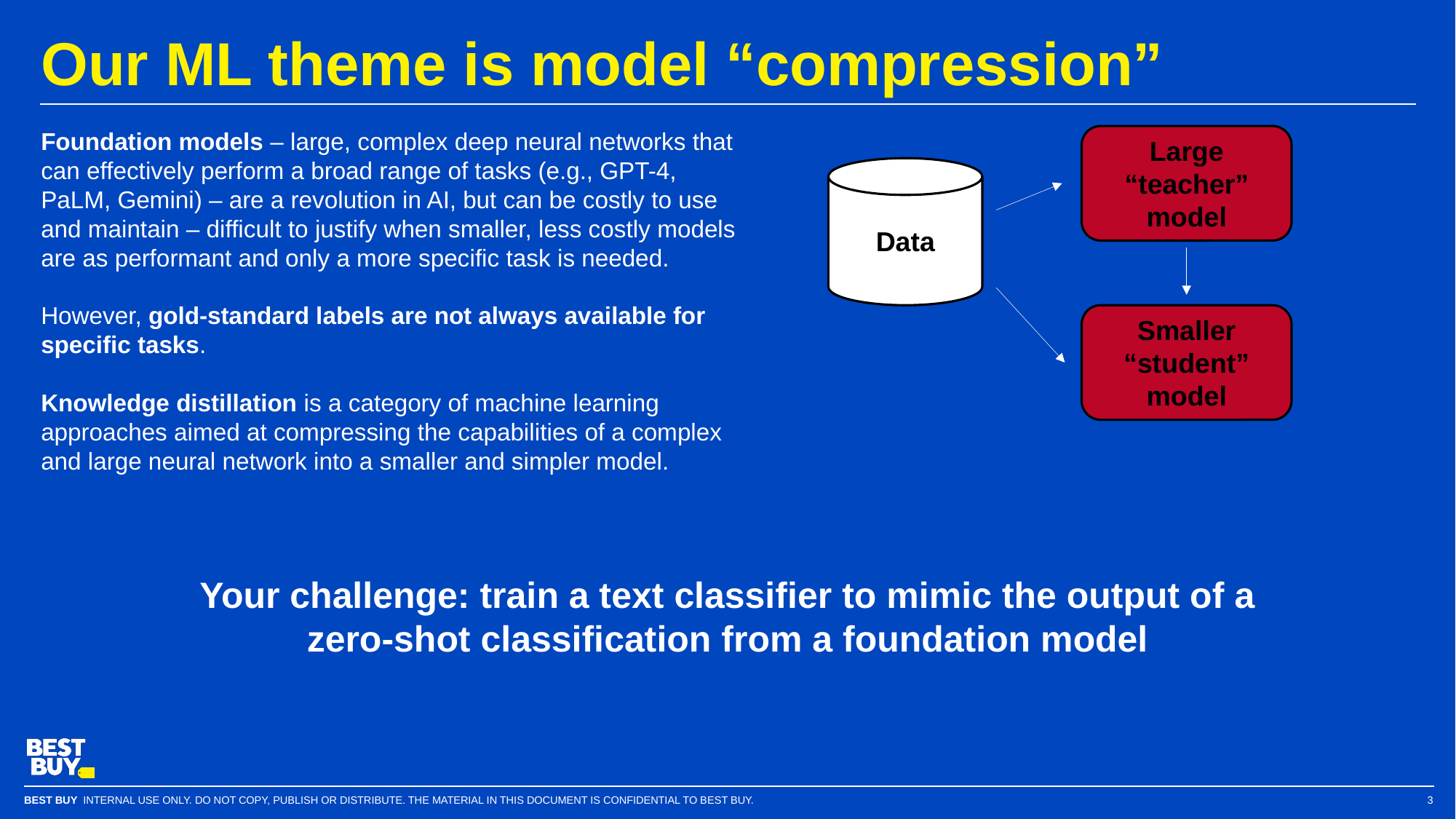

# Our ML theme is model “compression”
Foundation models – large, complex deep neural networks that can effectively perform a broad range of tasks (e.g., GPT-4, PaLM, Gemini) – are a revolution in AI, but can be costly to use and maintain – difficult to justify when smaller, less costly models are as performant and only a more specific task is needed.

However, gold-standard labels are not always available for specific tasks.

Knowledge distillation is a category of machine learning approaches aimed at compressing the capabilities of a complex and large neural network into a smaller and simpler model.
Large “teacher” model
Data
Smaller “student” model
Your challenge: train a text classifier to mimic the output of a zero-shot classification from a foundation model
3